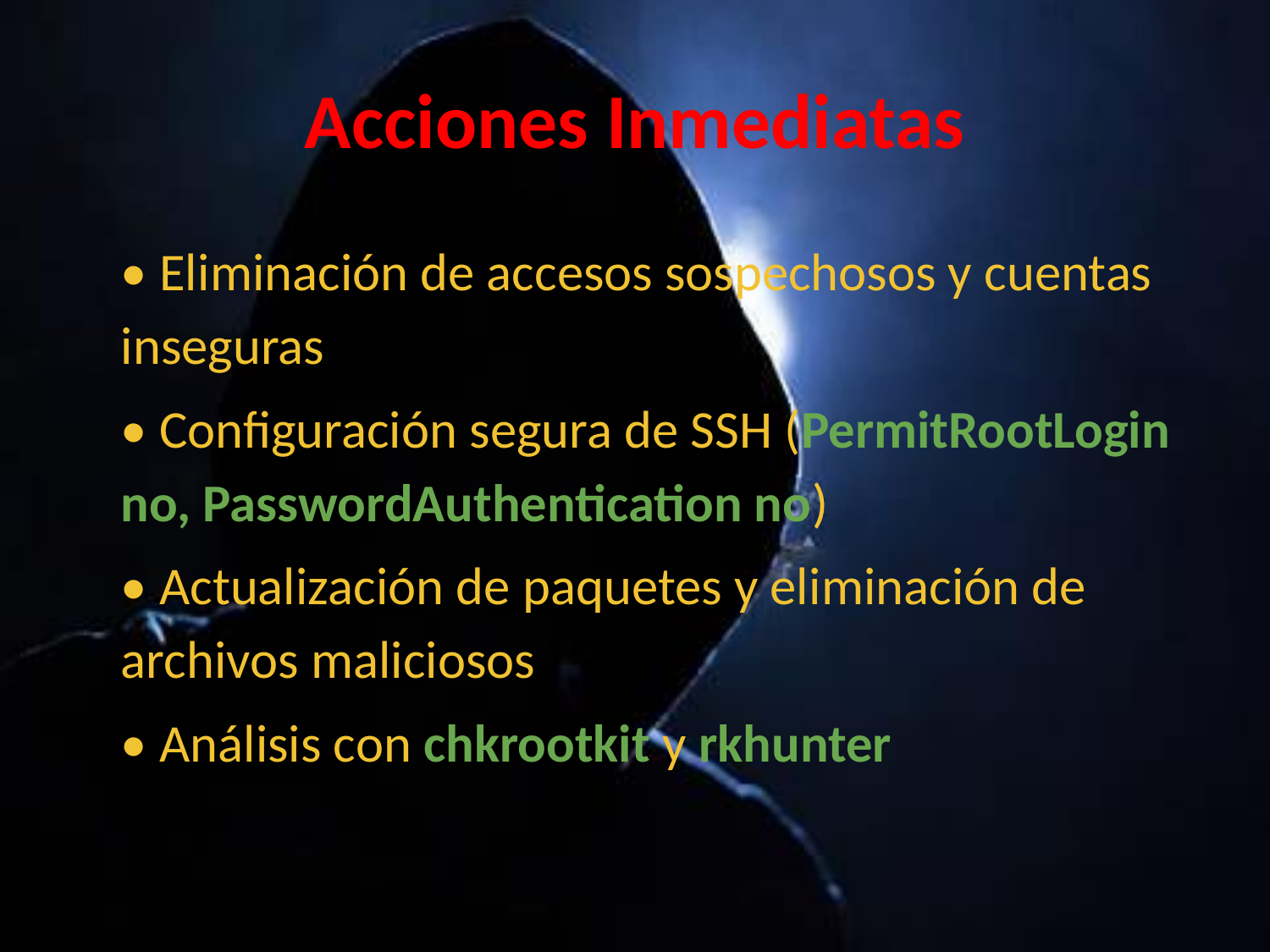

# Acciones Inmediatas
• Eliminación de accesos sospechosos y cuentas inseguras
• Configuración segura de SSH (PermitRootLogin no, PasswordAuthentication no)
• Actualización de paquetes y eliminación de archivos maliciosos
• Análisis con chkrootkit y rkhunter